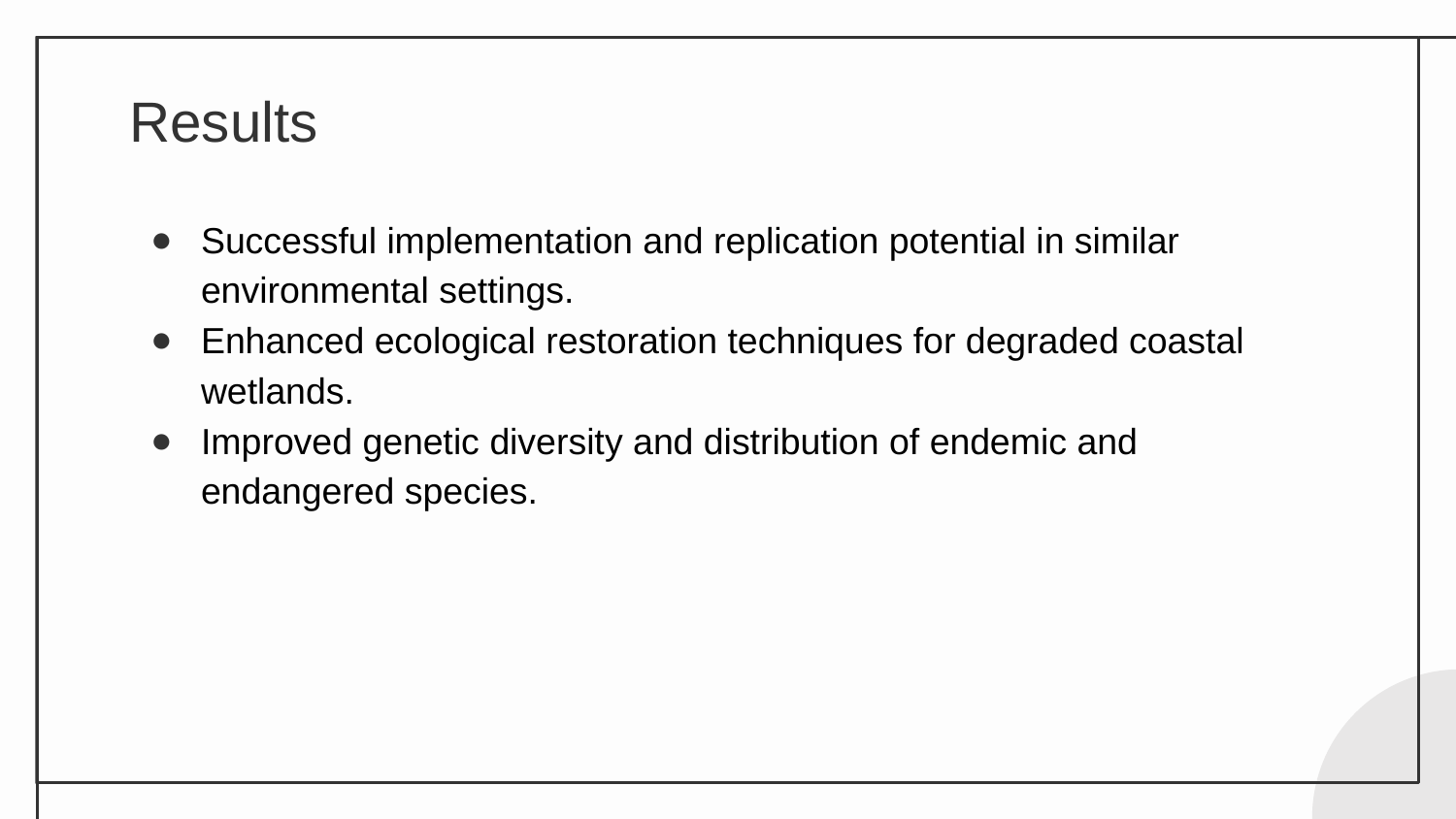

# Results

Successful implementation and replication potential in similar environmental settings.
Enhanced ecological restoration techniques for degraded coastal wetlands.
Improved genetic diversity and distribution of endemic and endangered species.